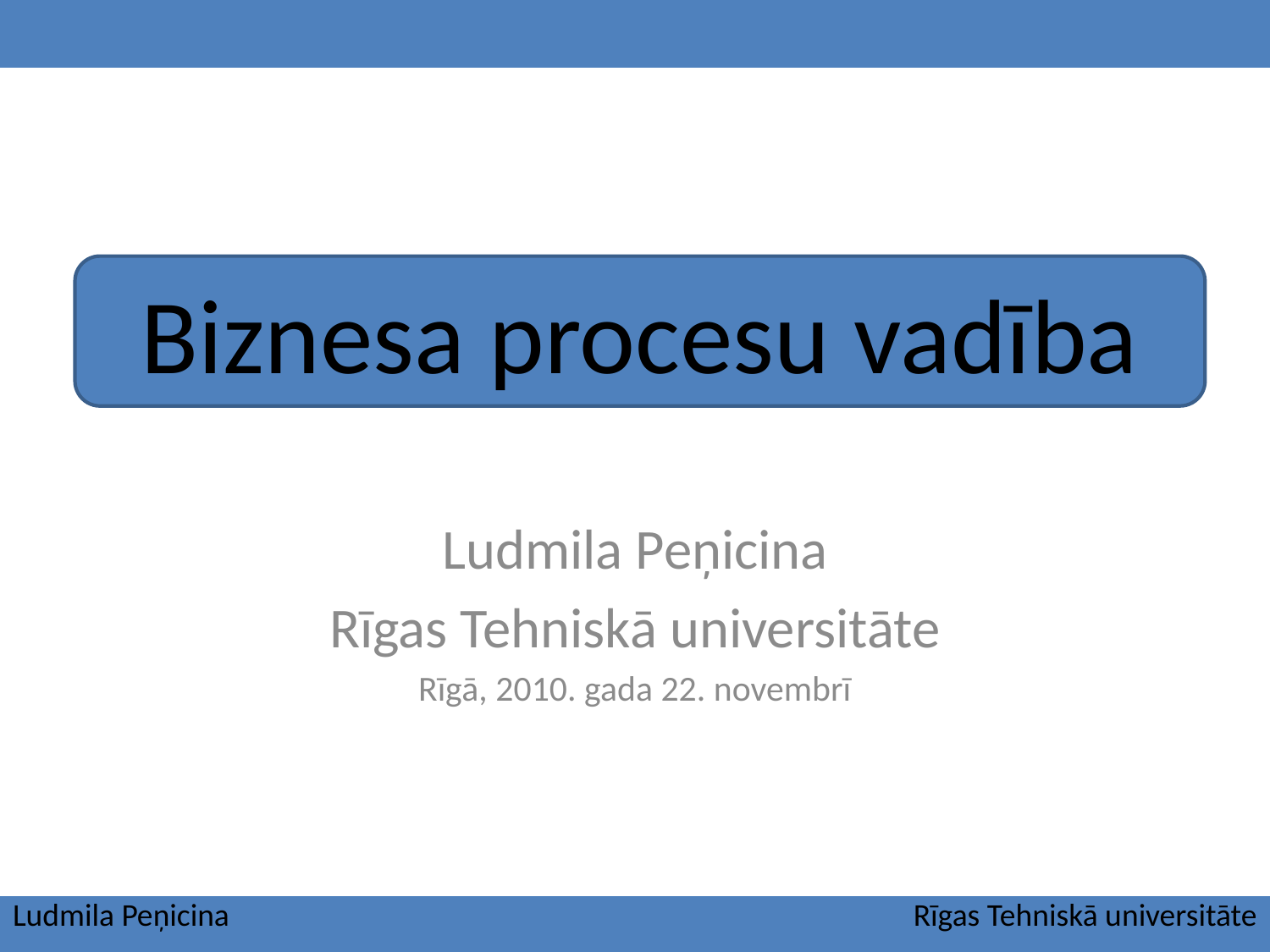

Biznesa procesu vadība
Ludmila Peņicina
Rīgas Tehniskā universitāte
Rīgā, 2010. gada 22. novembrī